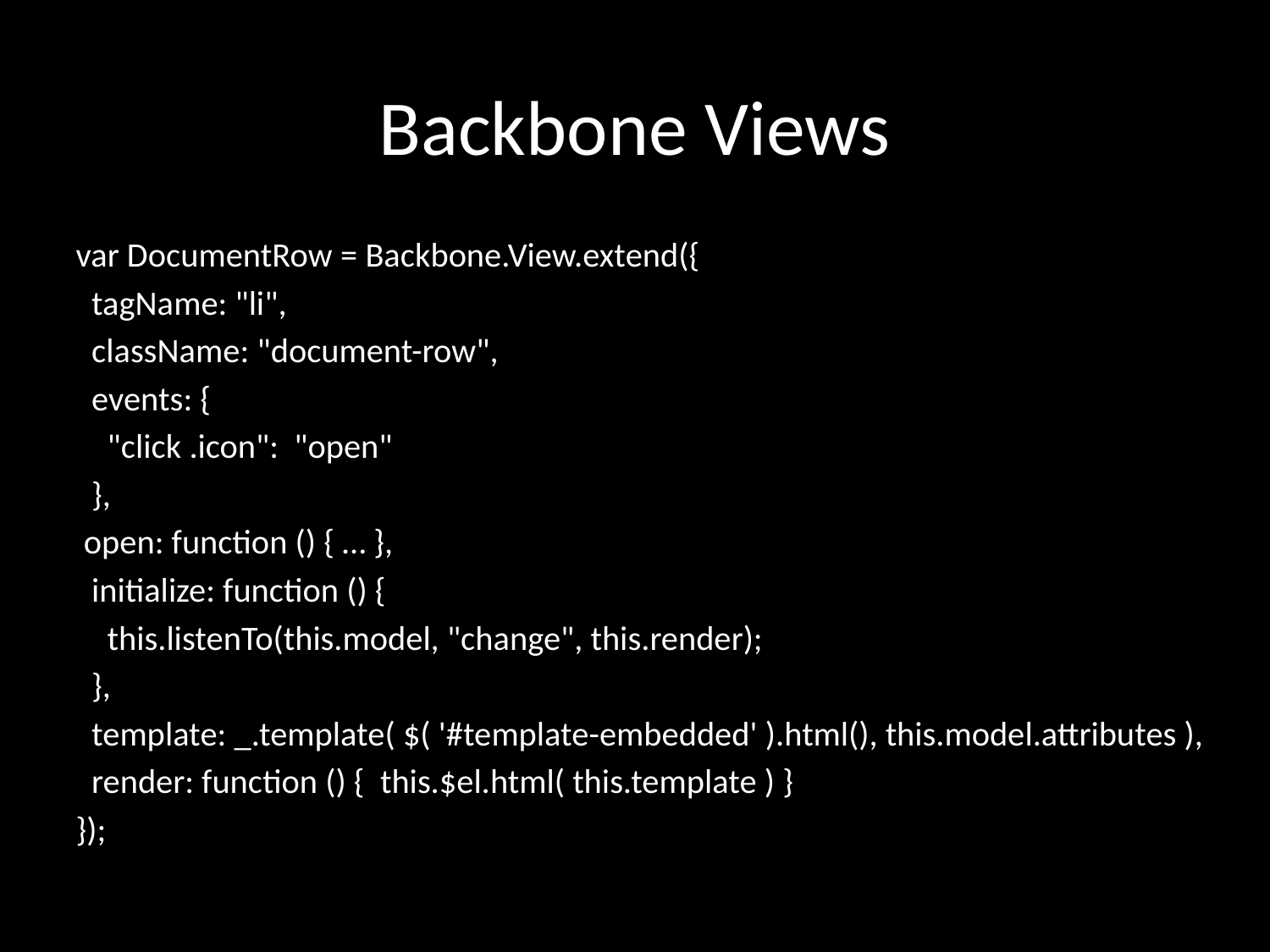

# Backbone Views
var DocumentRow = Backbone.View.extend({
  tagName: "li",
  className: "document-row",
  events: {
    "click .icon":  "open"
  },
 open: function () { … },
  initialize: function () {
    this.listenTo(this.model, "change", this.render);
  },
  template: _.template( $( '#template-embedded' ).html(), this.model.attributes ),
  render: function () {  this.$el.html( this.template ) }
});